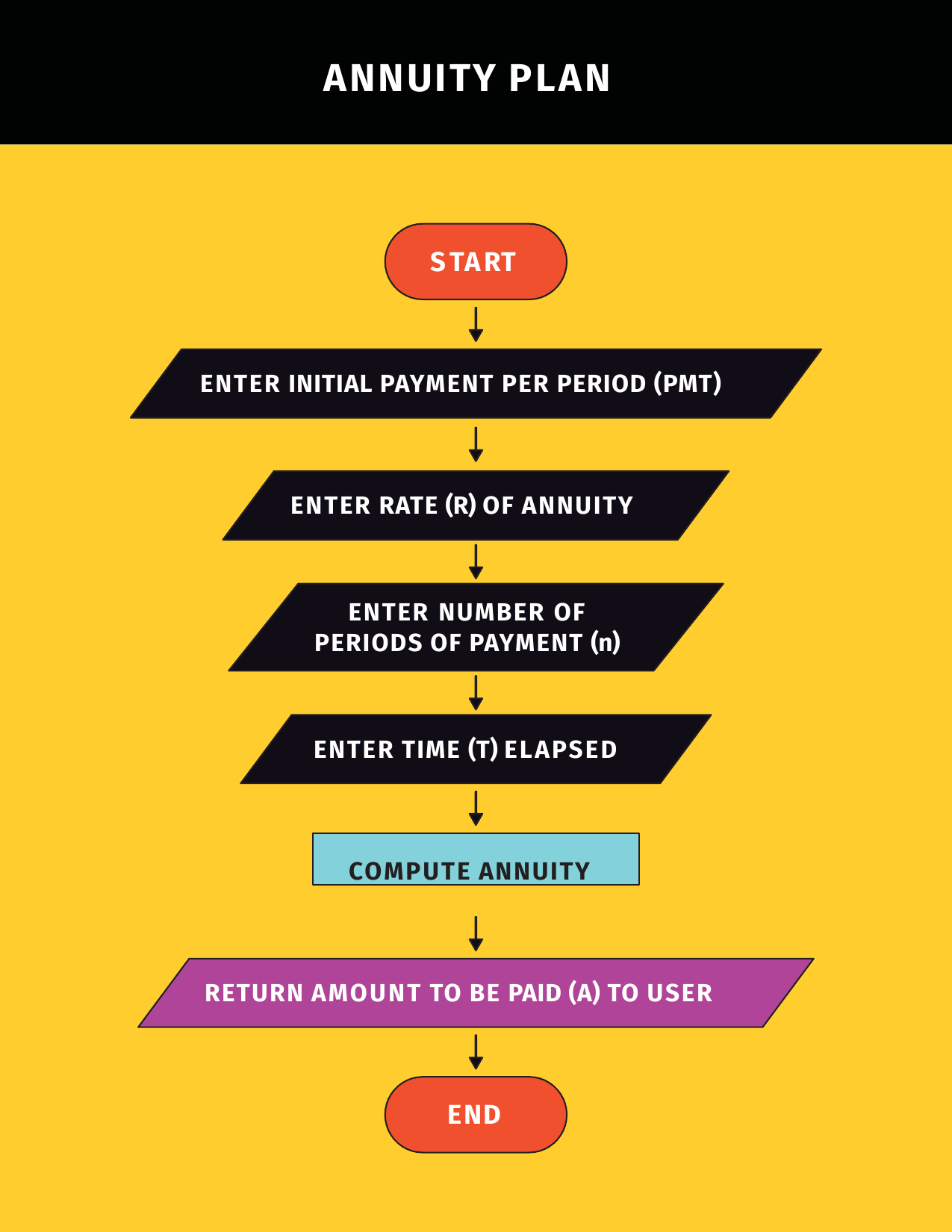

# ANNUITY PLAN

START

ENTER INITIAL PAYMENT PER PERIOD (PMT)

ENTER RATE (R) OF ANNUITY

ENTER NUMBER OF  PERIODS OF PAYMENT (n)

ENTER TIME (T) ELAPSED

COMPUTE ANNUITY

RETURN AMOUNT TO BE PAID (A) TO USER

END